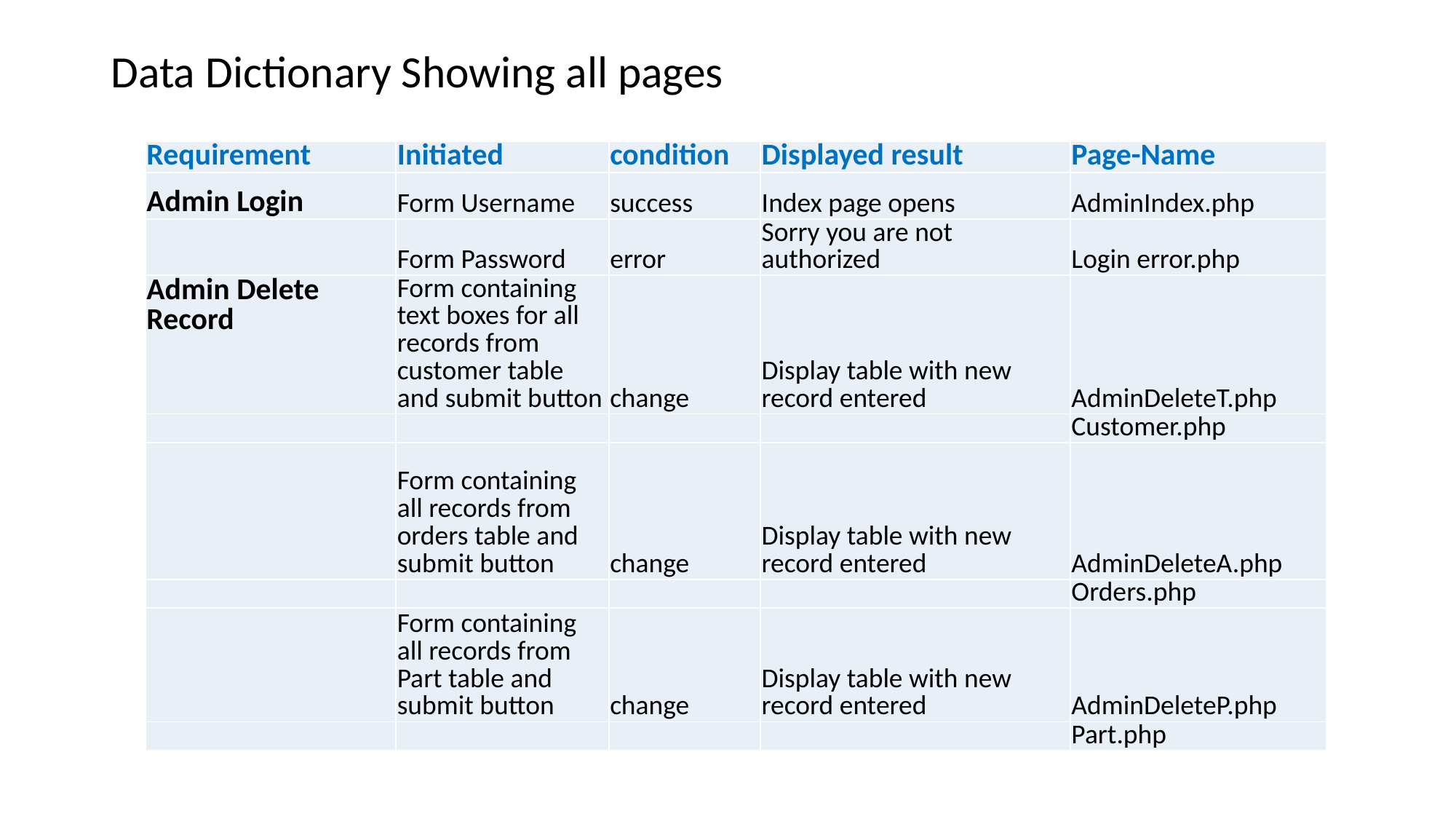

# Data Dictionary Showing all pages
| Requirement | Initiated | condition | Displayed result | Page-Name |
| --- | --- | --- | --- | --- |
| Admin Login | Form Username | success | Index page opens | AdminIndex.php |
|  | Form Password | error | Sorry you are not authorized | Login error.php |
| Admin Delete Record | Form containing text boxes for all records from customer table and submit button | change | Display table with new record entered | AdminDeleteT.php |
|  |  |  |  | Customer.php |
|  | Form containing all records from orders table and submit button | change | Display table with new record entered | AdminDeleteA.php |
|  |  |  |  | Orders.php |
|  | Form containing all records from Part table and submit button | change | Display table with new record entered | AdminDeleteP.php |
|  |  |  |  | Part.php |